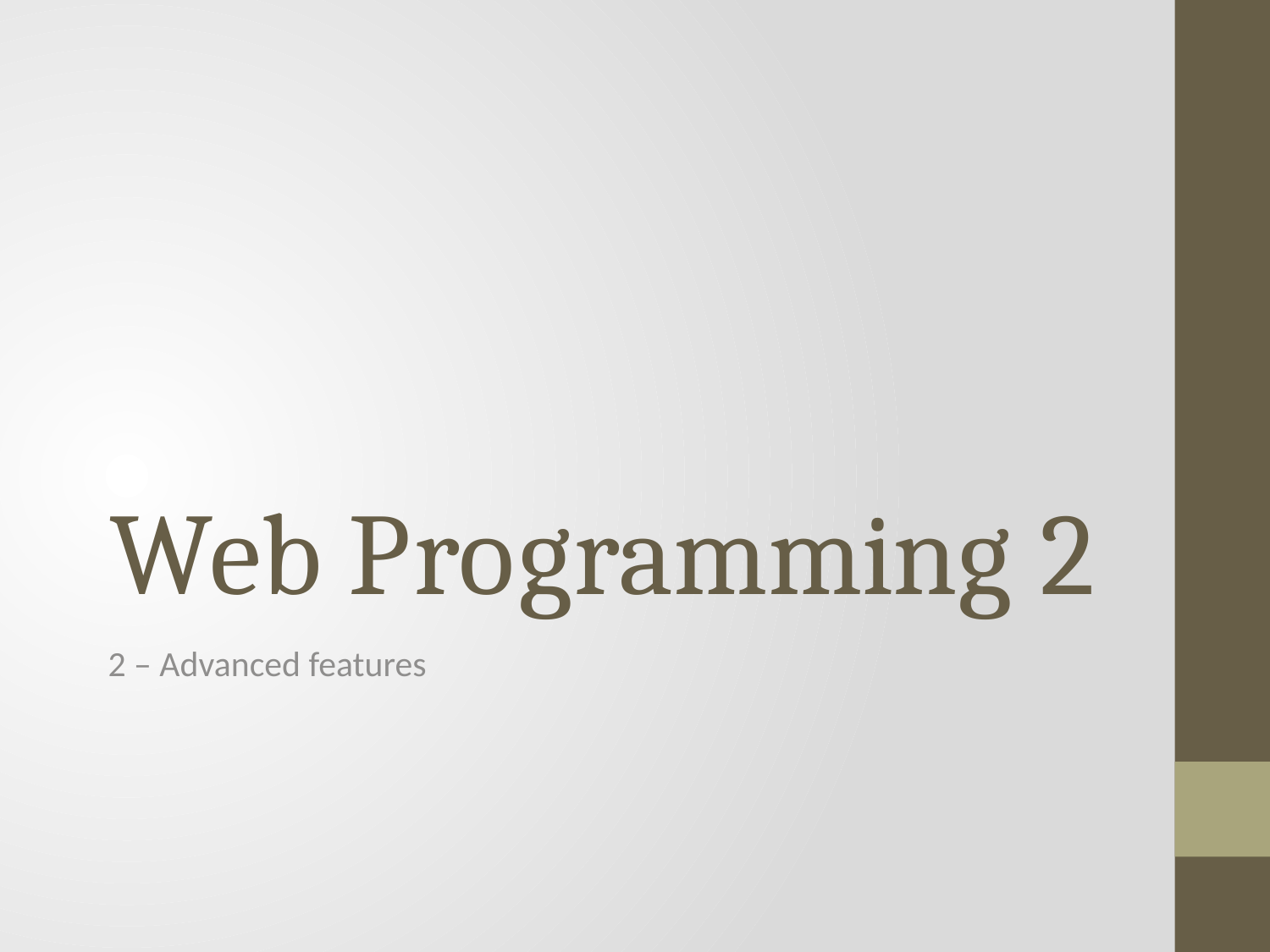

# Web Programming 2
2 – Advanced features